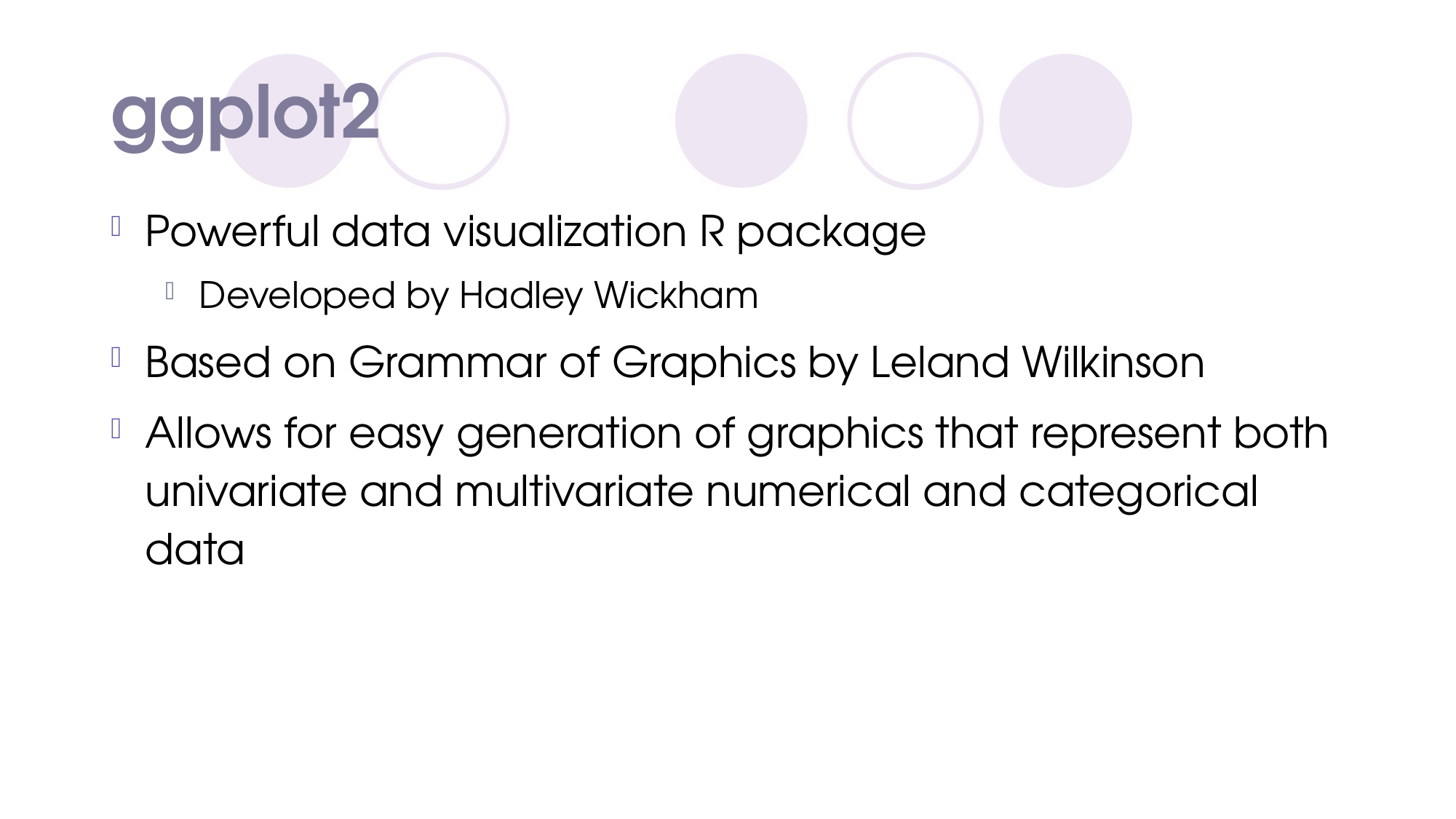

# ggplot2
Powerful data visualization R package
Developed by Hadley Wickham
Based on Grammar of Graphics by Leland Wilkinson
Allows for easy generation of graphics that represent both univariate and multivariate numerical and categorical data